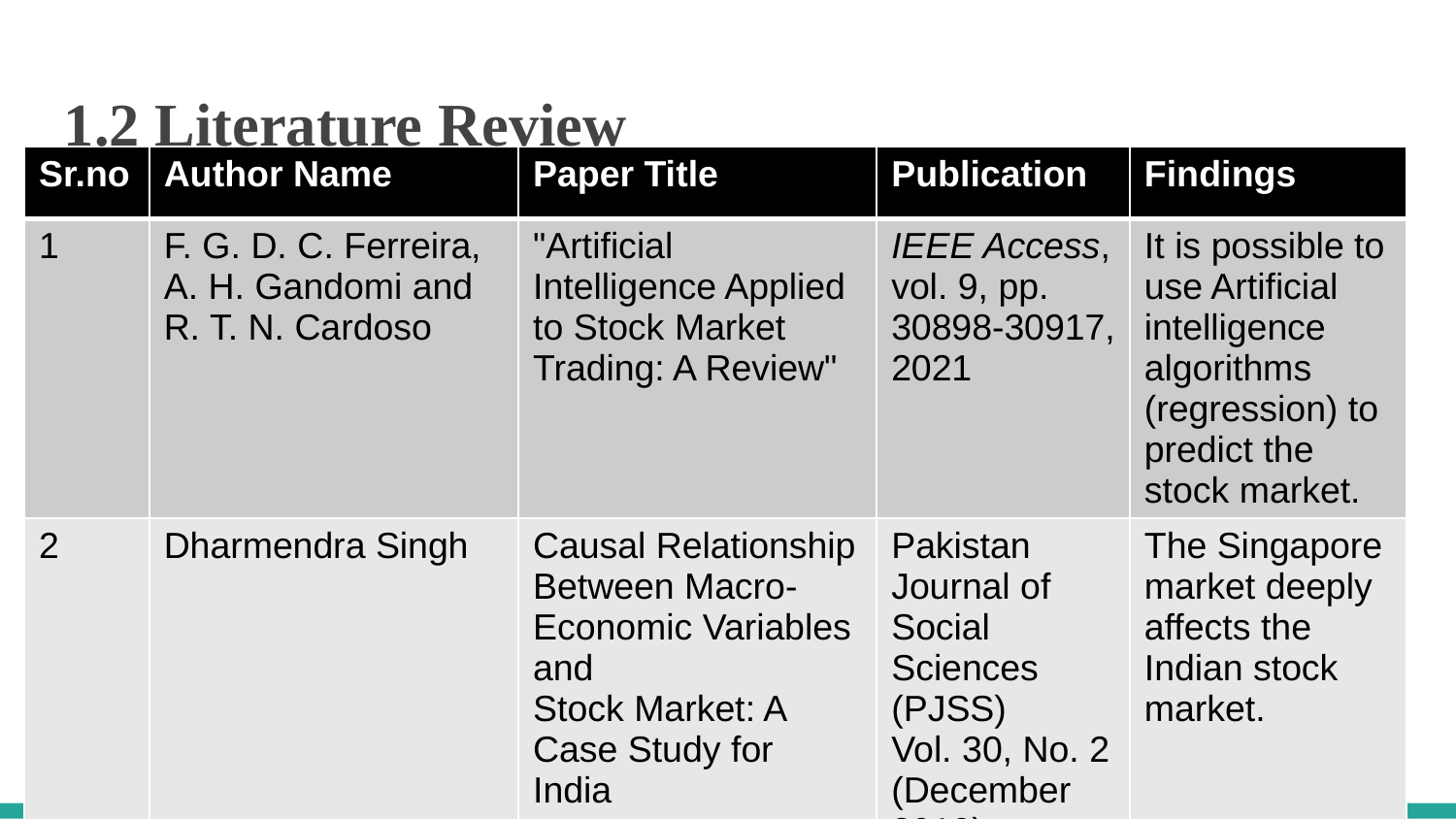

1.2 Literature Review
| Sr.no | Author Name | Paper Title | Publication | Findings |
| --- | --- | --- | --- | --- |
| 1 | F. G. D. C. Ferreira, A. H. Gandomi and R. T. N. Cardoso | "Artificial Intelligence Applied to Stock Market Trading: A Review" | IEEE Access, vol. 9, pp. 30898-30917, 2021 | It is possible to use Artificial intelligence algorithms (regression) to predict the stock market. |
| 2 | Dharmendra Singh | Causal Relationship Between Macro-Economic Variables and Stock Market: A Case Study for India | Pakistan Journal of Social Sciences (PJSS) Vol. 30, No. 2 (December 2010), pp. 263-274 | The Singapore market deeply affects the Indian stock market. |